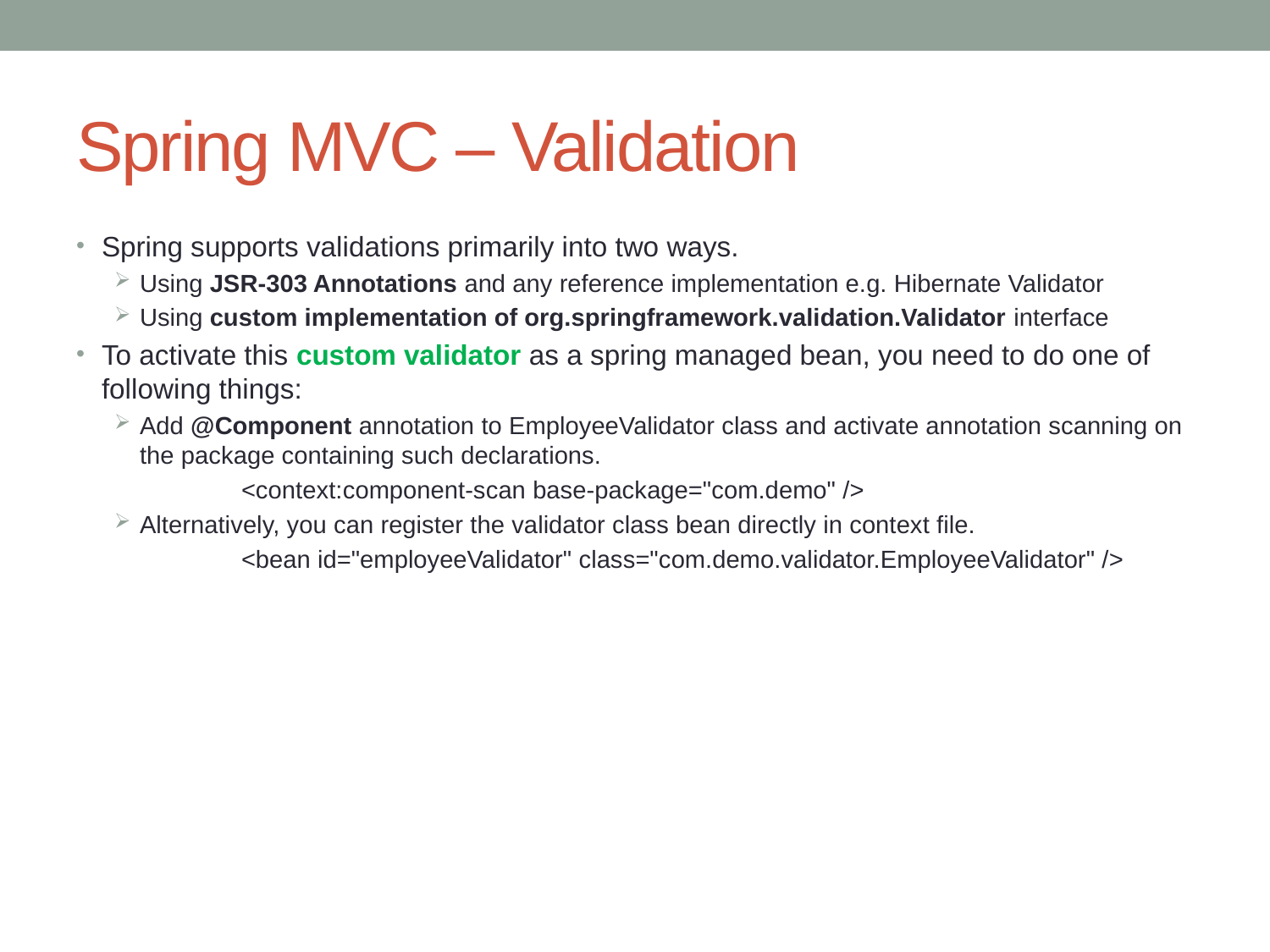

# Spring MVC – Validation
Spring supports validations primarily into two ways.
Using JSR-303 Annotations and any reference implementation e.g. Hibernate Validator
Using custom implementation of org.springframework.validation.Validator interface
To activate this custom validator as a spring managed bean, you need to do one of following things:
Add @Component annotation to EmployeeValidator class and activate annotation scanning on the package containing such declarations.
	<context:component-scan base-package="com.demo" />
Alternatively, you can register the validator class bean directly in context file.
	<bean id="employeeValidator" class="com.demo.validator.EmployeeValidator" />